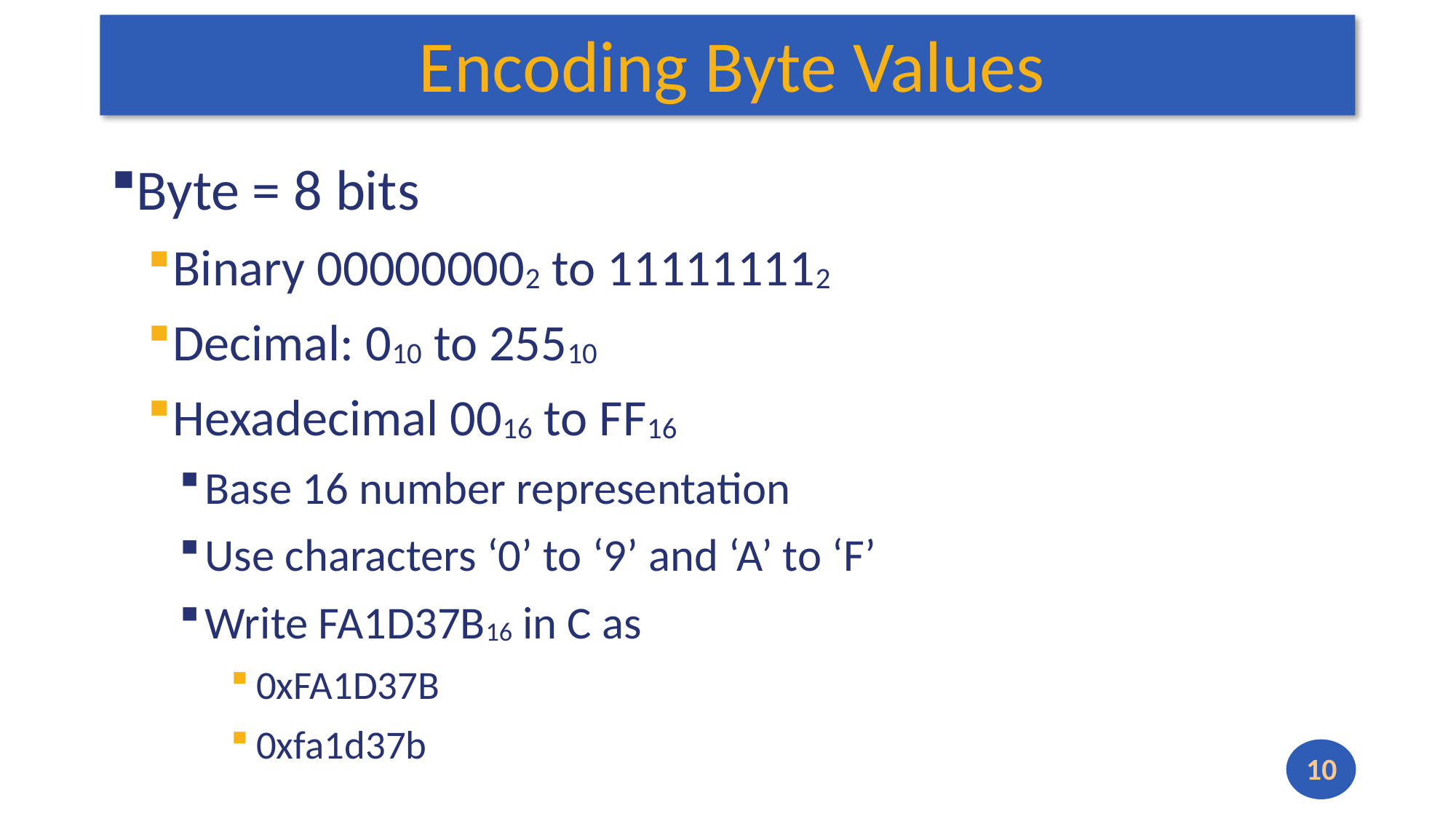

# Encoding Byte Values
Byte = 8 bits
Binary 000000002 to 111111112
Decimal: 010 to 25510
Hexadecimal 0016 to FF16
Base 16 number representation
Use characters ‘0’ to ‘9’ and ‘A’ to ‘F’
Write FA1D37B16 in C as
0xFA1D37B
0xfa1d37b

10